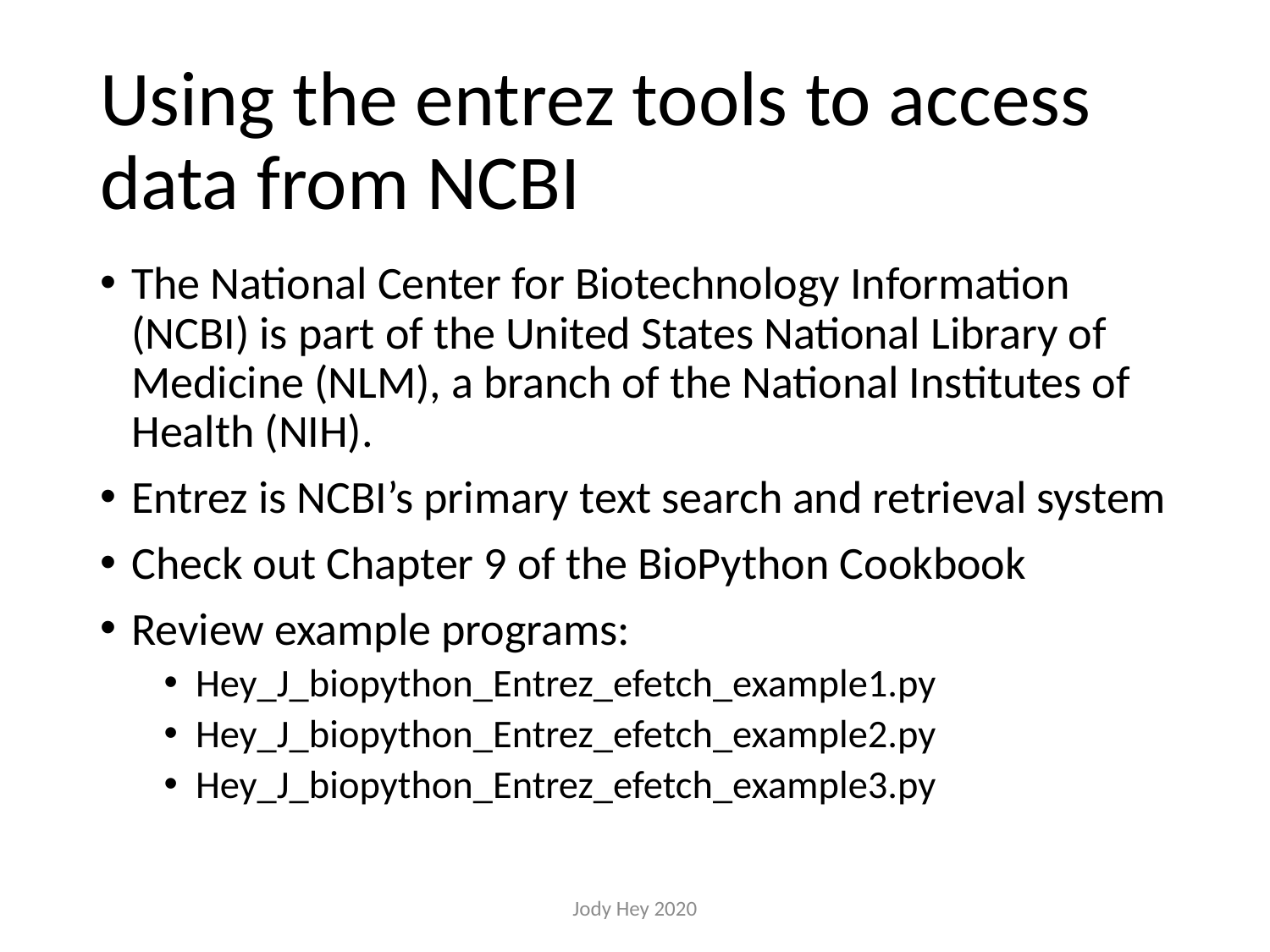

# Using the entrez tools to access data from NCBI
The National Center for Biotechnology Information (NCBI) is part of the United States National Library of Medicine (NLM), a branch of the National Institutes of Health (NIH).
Entrez is NCBI’s primary text search and retrieval system
Check out Chapter 9 of the BioPython Cookbook
Review example programs:
Hey_J_biopython_Entrez_efetch_example1.py
Hey_J_biopython_Entrez_efetch_example2.py
Hey_J_biopython_Entrez_efetch_example3.py

Jody Hey 2020